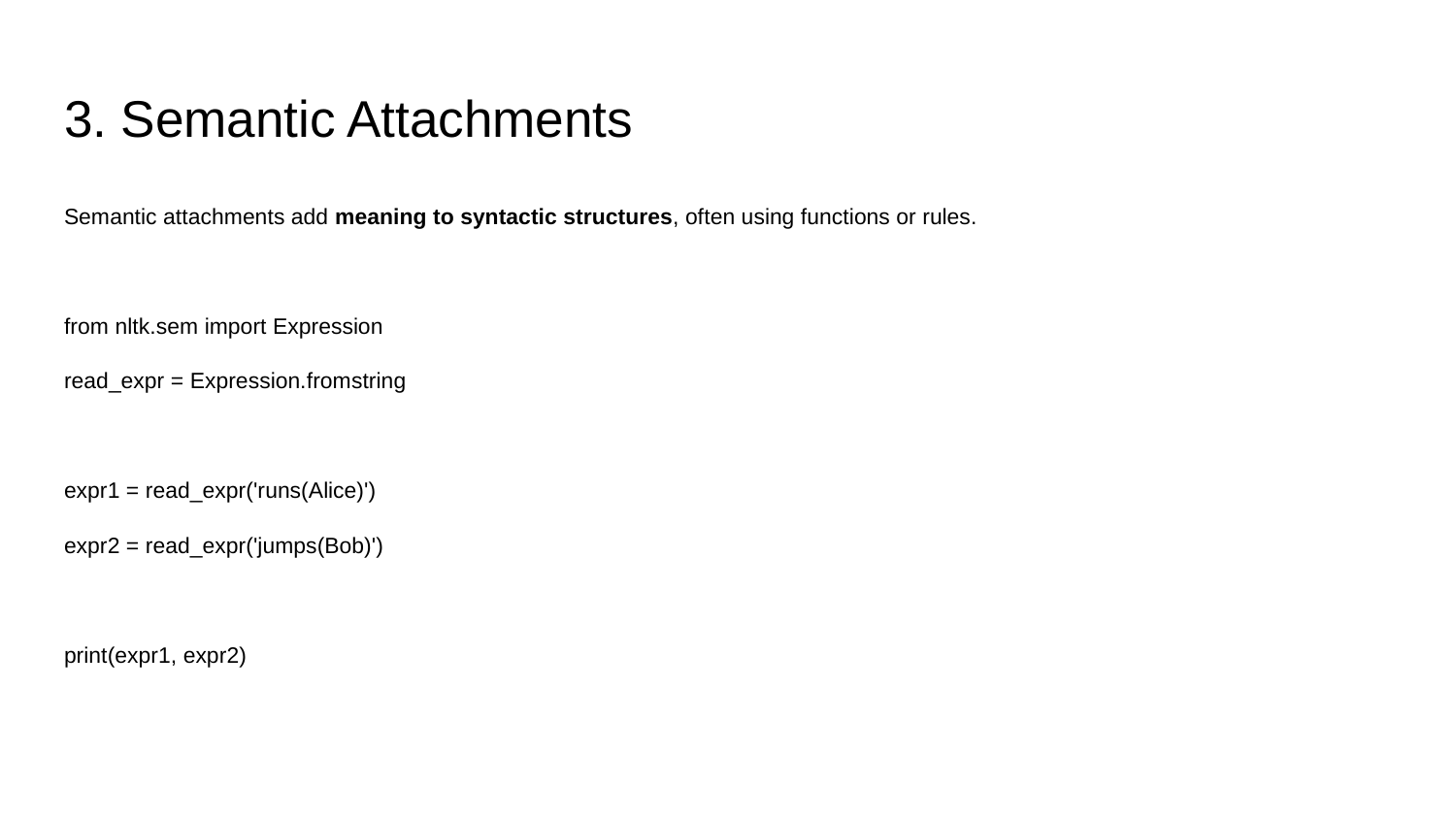

# 3. Semantic Attachments
Semantic attachments add meaning to syntactic structures, often using functions or rules.

from nltk.sem import Expression
read_expr = Expression.fromstring

expr1 = read_expr('runs(Alice)')
expr2 = read_expr('jumps(Bob)')

print(expr1, expr2)